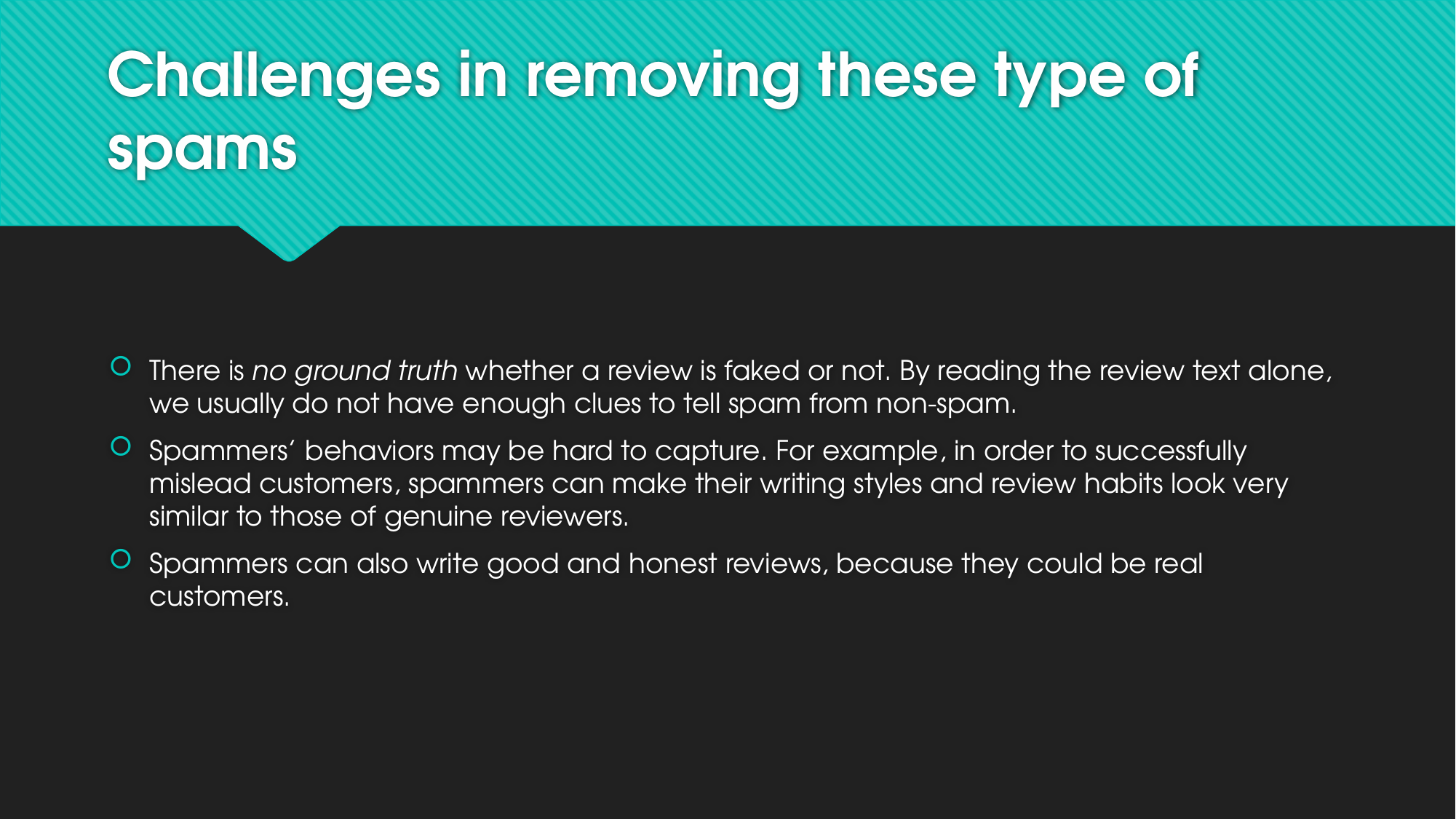

# Challenges in removing these type of spams
There is no ground truth whether a review is faked or not. By reading the review text alone, we usually do not have enough clues to tell spam from non-spam.
Spammers’ behaviors may be hard to capture. For example, in order to successfully mislead customers, spammers can make their writing styles and review habits look very similar to those of genuine reviewers.
Spammers can also write good and honest reviews, because they could be real customers.